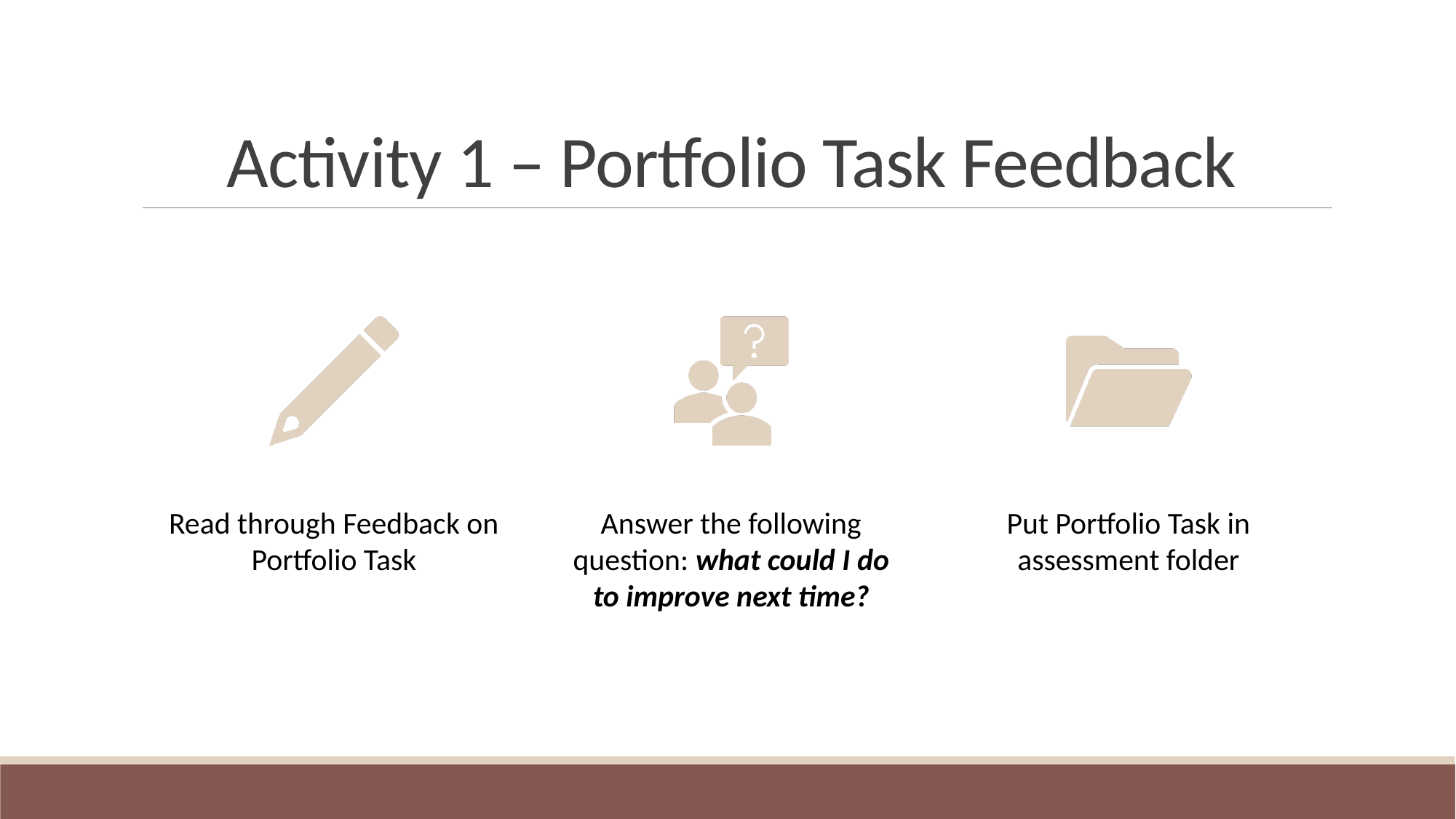

# Activity 1 – Portfolio Task Feedback
Read through Feedback on Portfolio Task
Answer the following question: what could I do to improve next time?
Put Portfolio Task in assessment folder